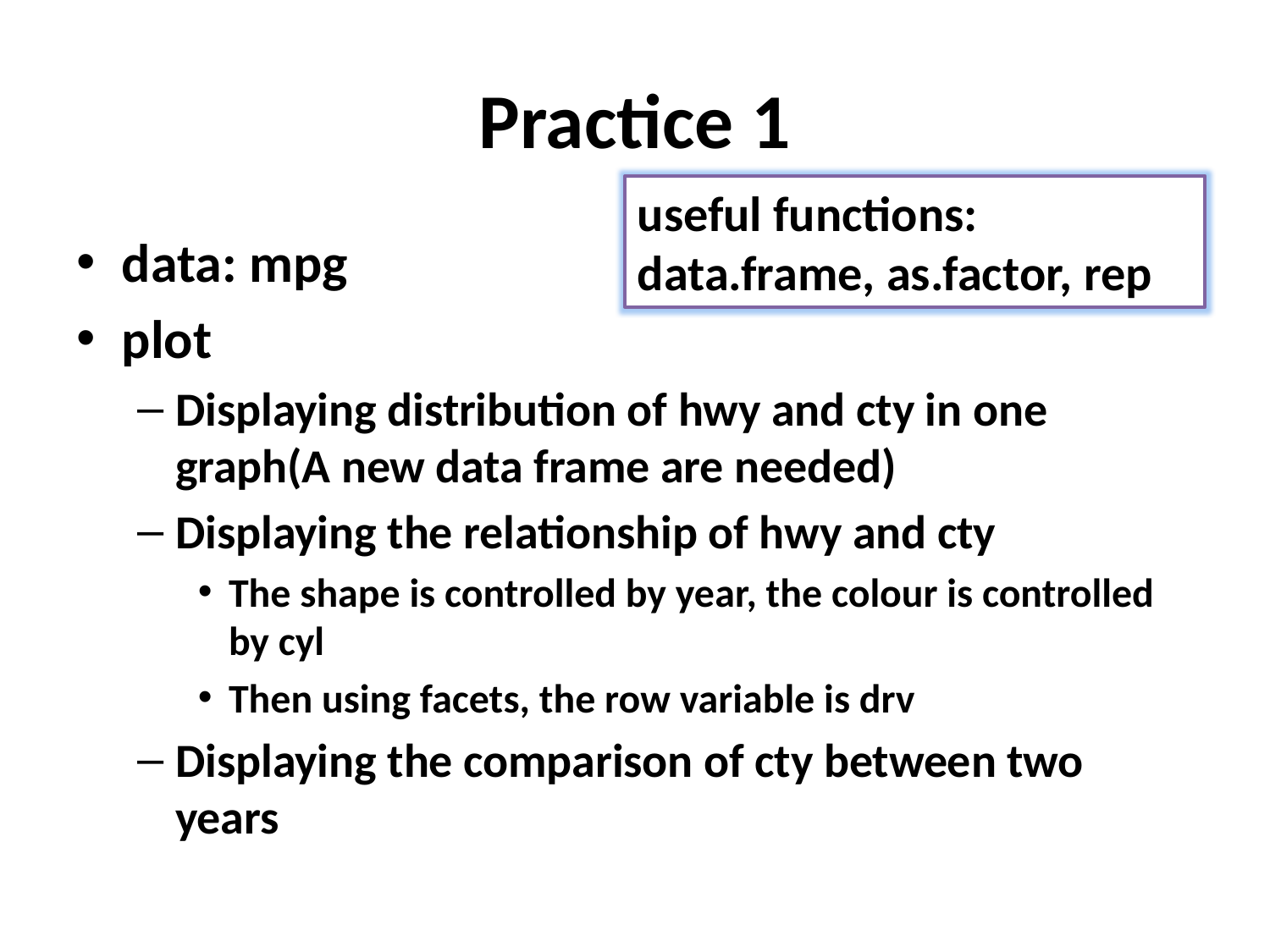

# Practice 1
useful functions:
data.frame, as.factor, rep
data: mpg
plot
Displaying distribution of hwy and cty in one graph(A new data frame are needed)
Displaying the relationship of hwy and cty
The shape is controlled by year, the colour is controlled by cyl
Then using facets, the row variable is drv
Displaying the comparison of cty between two years